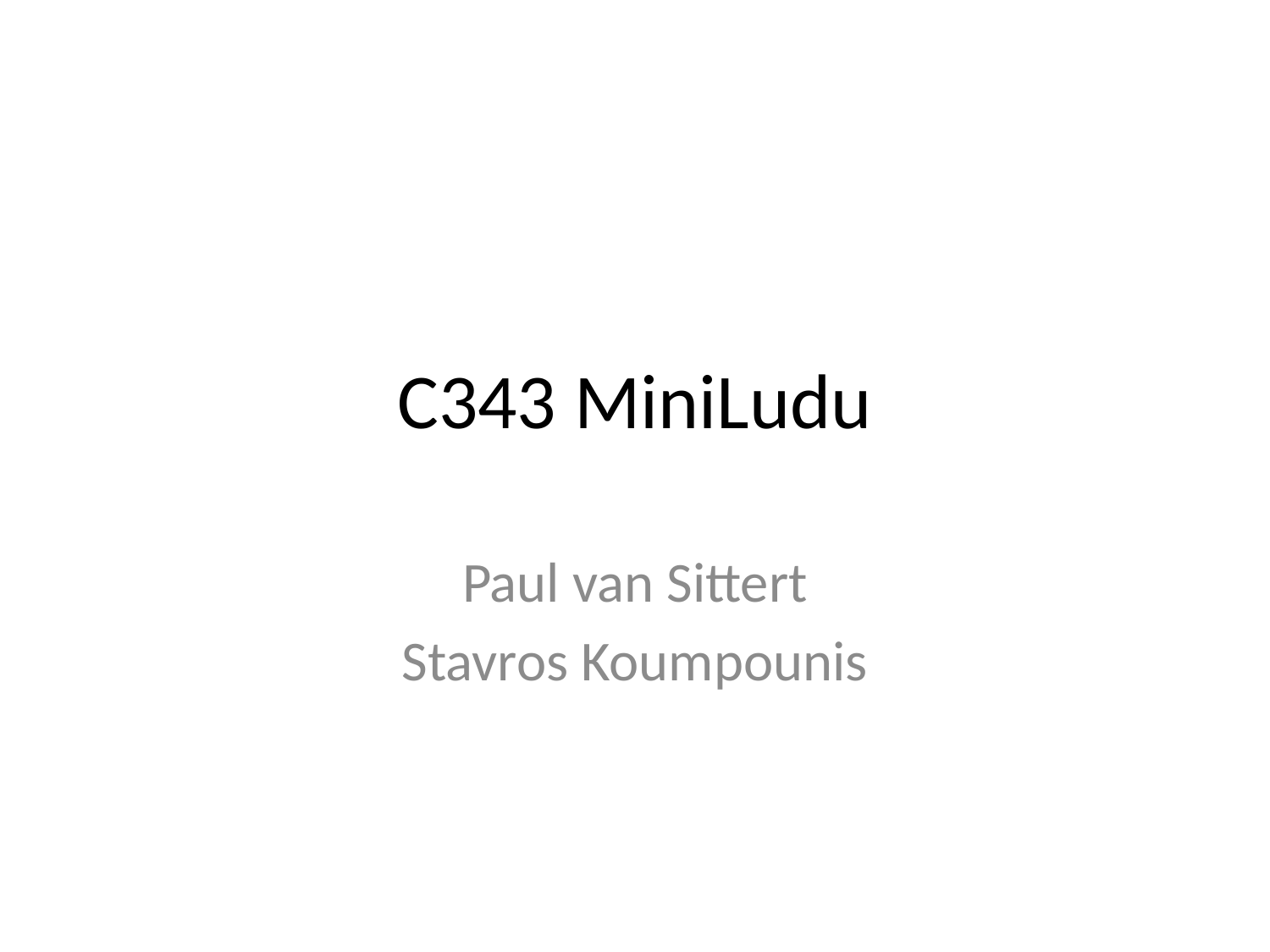

# C343 MiniLudu
Paul van Sittert
Stavros Koumpounis